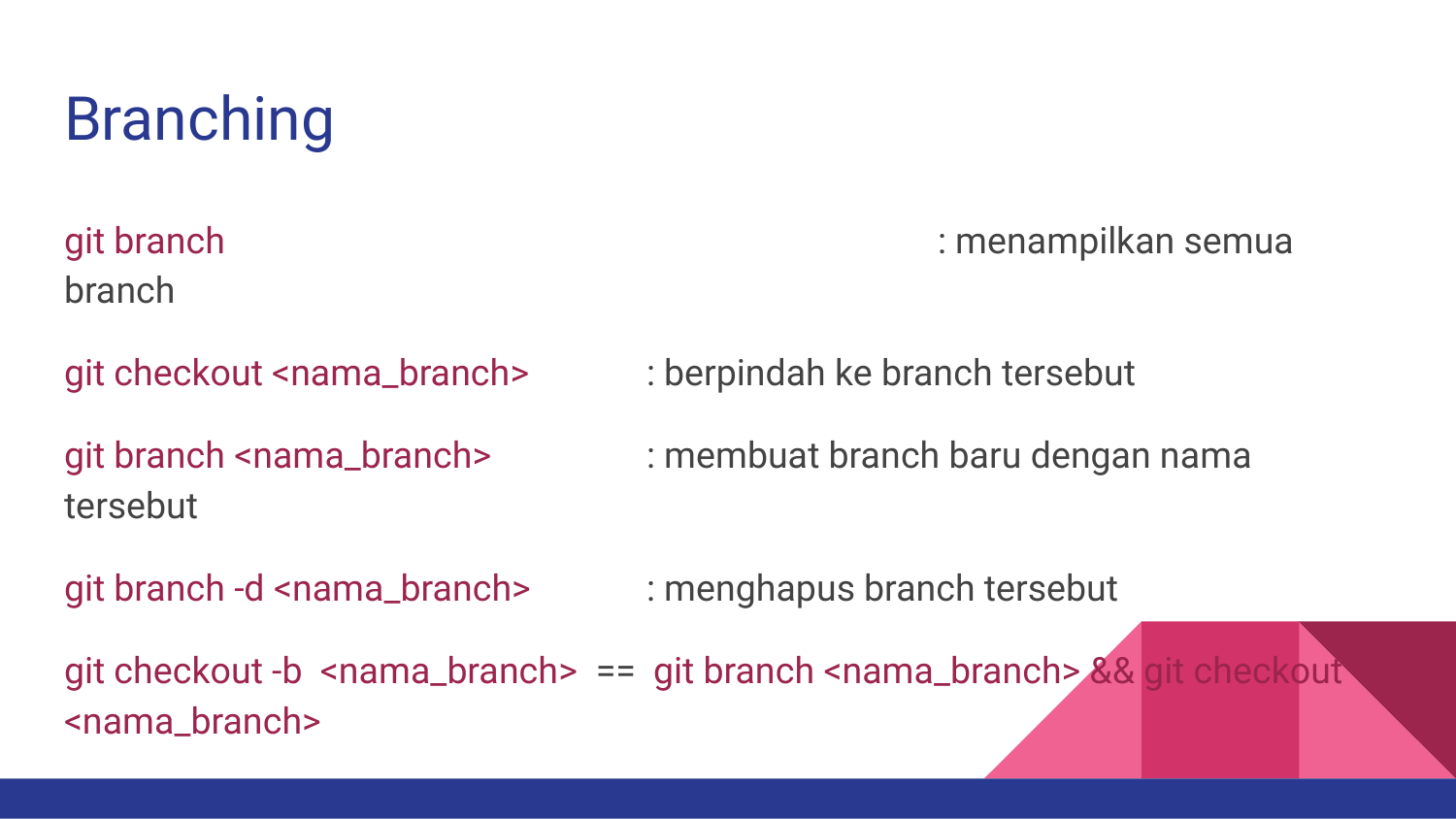

# Branching
git branch  					: menampilkan semua branch
git checkout <nama_branch> 	: berpindah ke branch tersebut
git branch <nama_branch>  	: membuat branch baru dengan nama tersebut
git branch -d <nama_branch>	: menghapus branch tersebut
git checkout -b  <nama_branch>  ==  git branch <nama_branch> && git checkout <nama_branch>